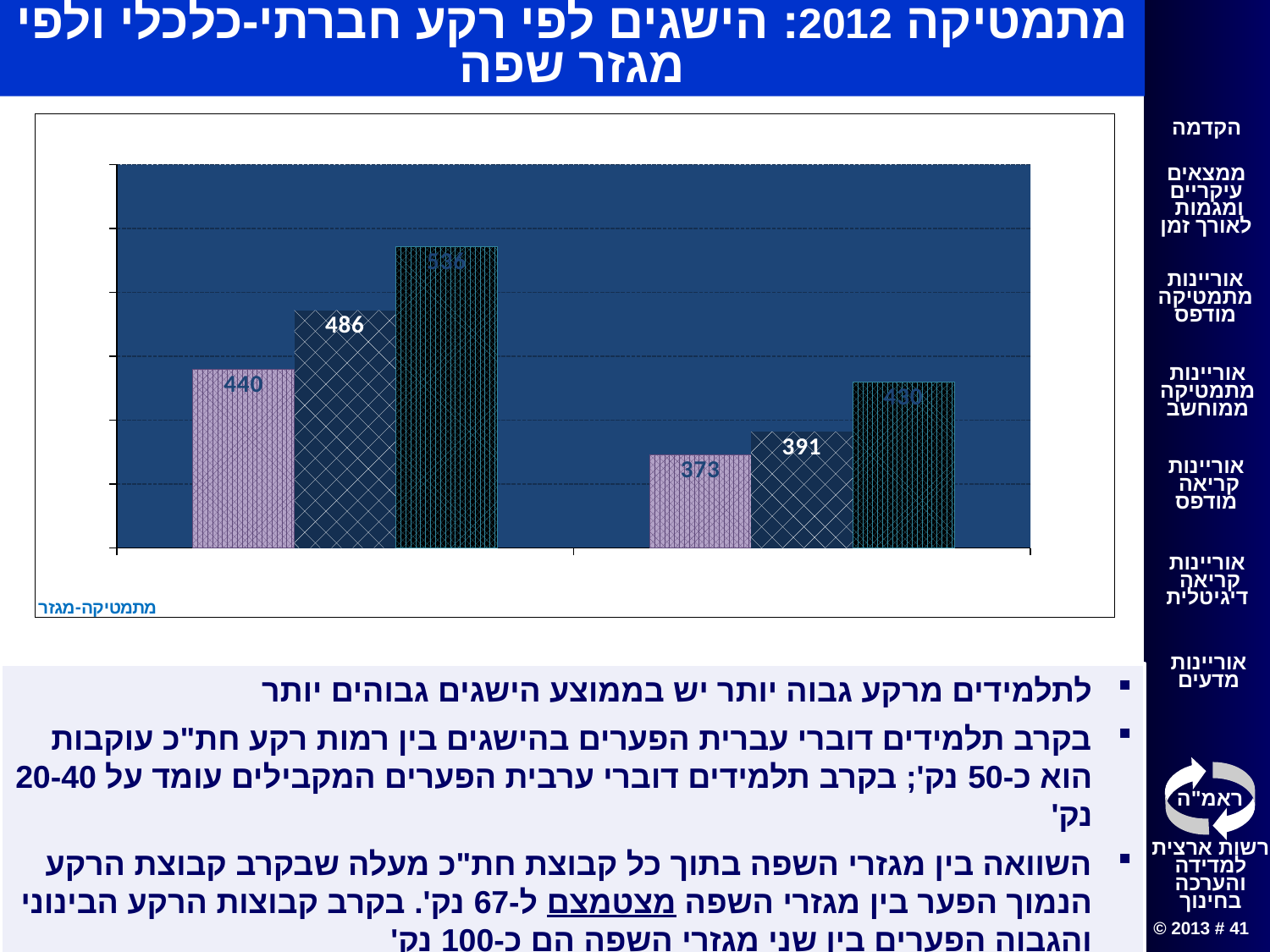

מתמטיקה 2012: הישגים לפי רקע חברתי-כלכלי ולפי מגזר שפה

### Chart:

| Category | נמוך  | בינוני | גבוה |
|---|---|---|---|
| דוברי עברית | 440.0 | 486.0 | 536.0 |
| דוברי ערבית | 373.0 | 391.0 | 430.0 |
לתלמידים מרקע גבוה יותר יש בממוצע הישגים גבוהים יותר
בקרב תלמידים דוברי עברית הפערים בהישגים בין רמות רקע חת"כ עוקבות הוא כ-50 נק'; בקרב תלמידים דוברי ערבית הפערים המקבילים עומד על 20-40 נק'
השוואה בין מגזרי השפה בתוך כל קבוצת חת"כ מעלה שבקרב קבוצת הרקע הנמוך הפער בין מגזרי השפה מצטמצם ל-67 נק'. בקרב קבוצות הרקע הבינוני והגבוה הפערים בין שני מגזרי השפה הם כ-100 נק'